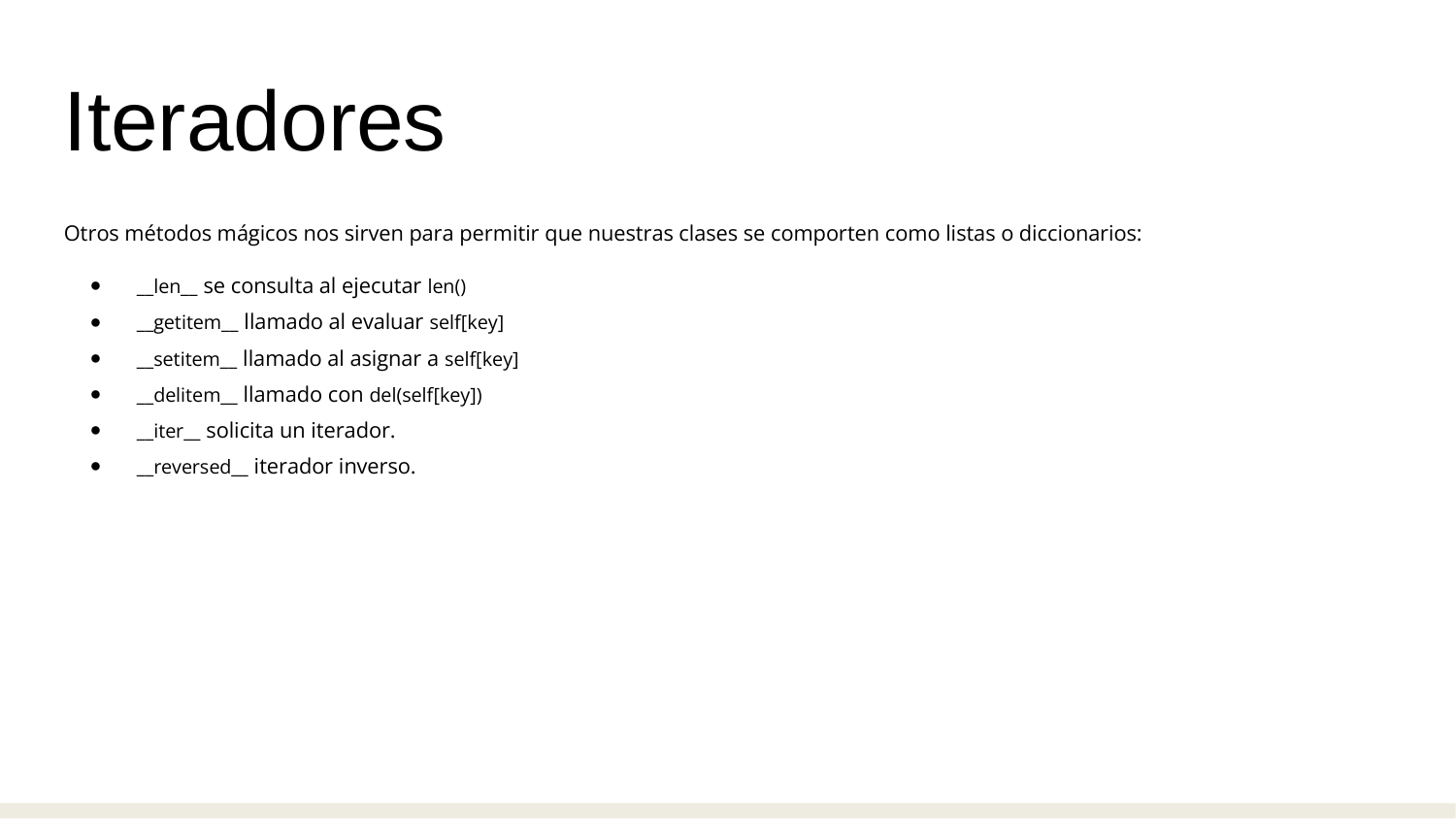

Iteradores
Otros métodos mágicos nos sirven para permitir que nuestras clases se comporten como listas o diccionarios:
__len__ se consulta al ejecutar len()
__getitem__ llamado al evaluar self[key]
__setitem__ llamado al asignar a self[key]
__delitem__ llamado con del(self[key])
__iter__ solicita un iterador.
__reversed__ iterador inverso.